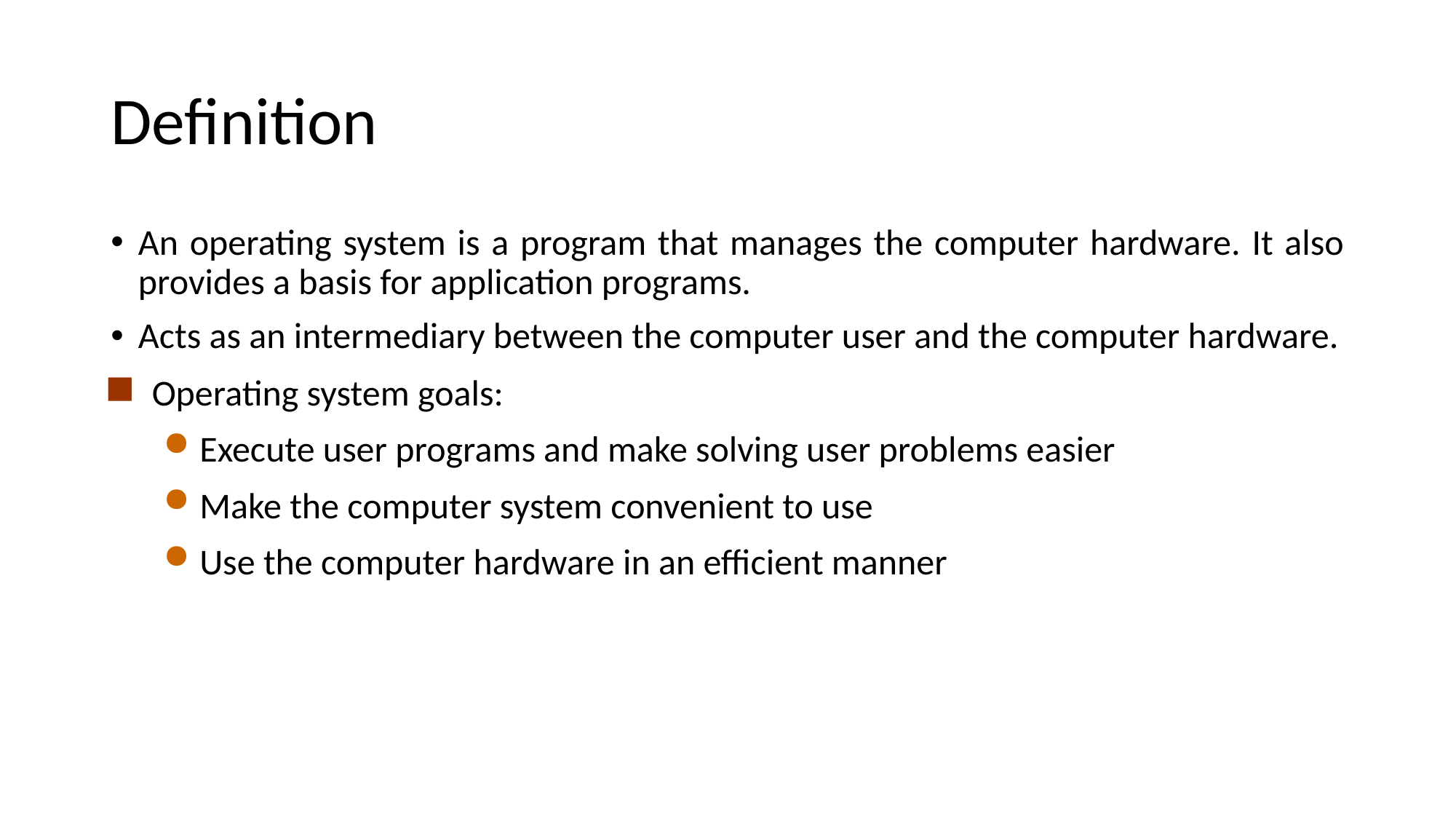

# Definition
An operating system is a program that manages the computer hardware. It also provides a basis for application programs.
Acts as an intermediary between the computer user and the computer hardware.
Operating system goals:
Execute user programs and make solving user problems easier
Make the computer system convenient to use
Use the computer hardware in an efficient manner